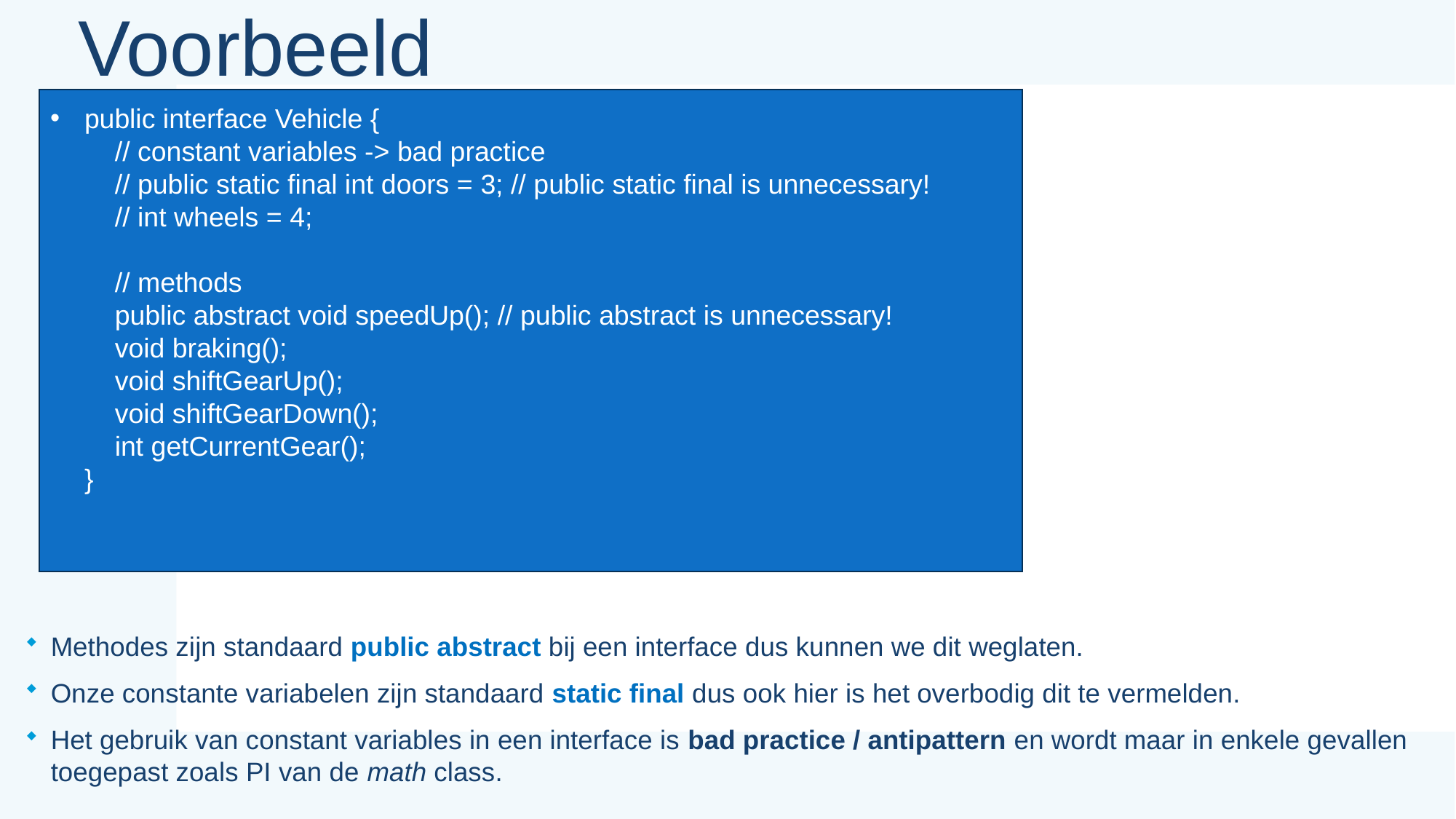

# Voorbeeld
public interface Vehicle {
    // constant variables -> bad practice
    // public static final int doors = 3; // public static final is unnecessary!
    // int wheels = 4;
    // methods
    public abstract void speedUp(); // public abstract is unnecessary!
    void braking();
    void shiftGearUp();
    void shiftGearDown();
    int getCurrentGear();
}

Methodes zijn standaard public abstract bij een interface dus kunnen we dit weglaten.
Onze constante variabelen zijn standaard static final dus ook hier is het overbodig dit te vermelden.
Het gebruik van constant variables in een interface is bad practice / antipattern en wordt maar in enkele gevallen toegepast zoals PI van de math class.